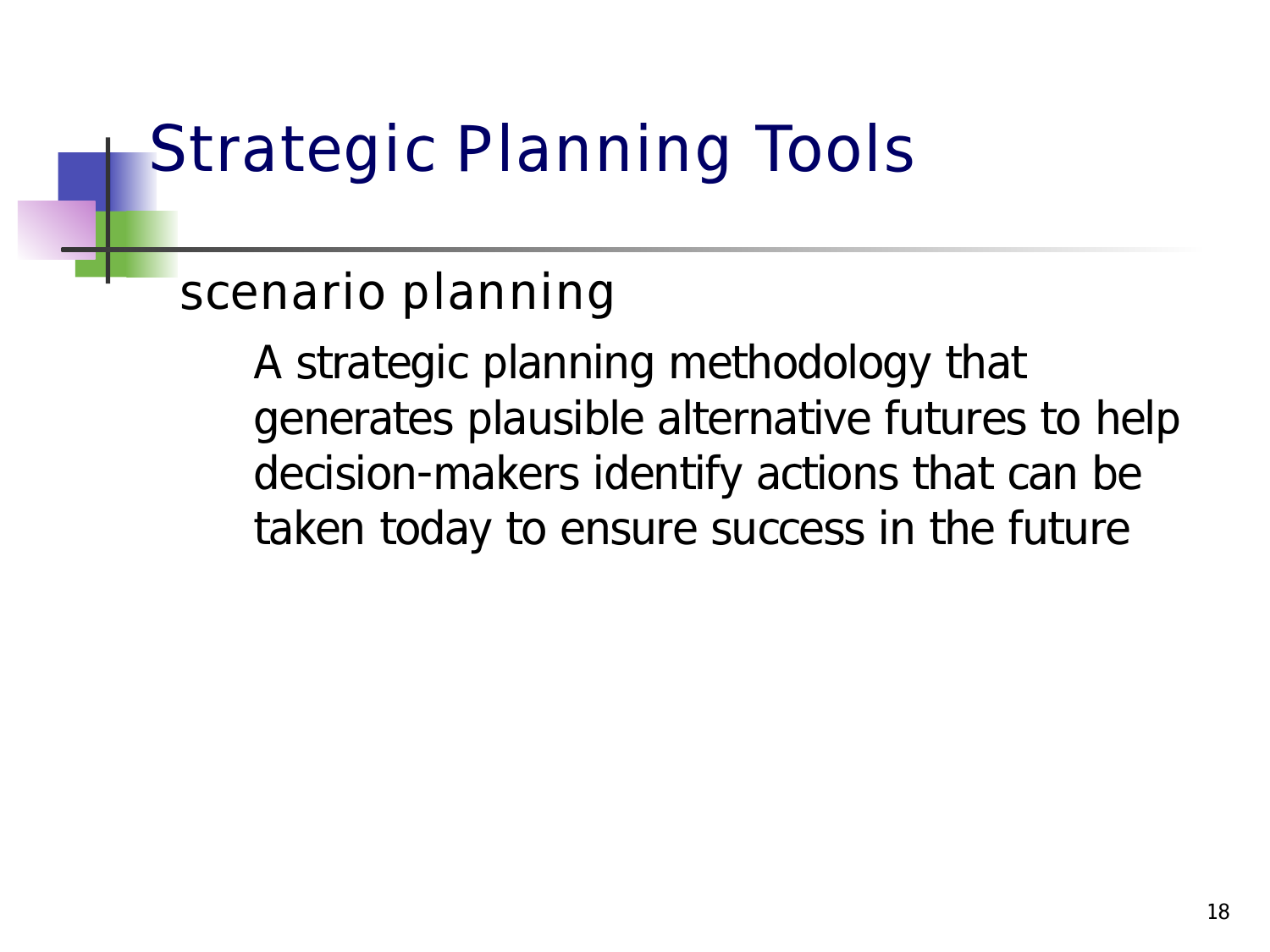

# Strategic Planning Tools
scenario planning
	A strategic planning methodology that generates plausible alternative futures to help decision-makers identify actions that can be taken today to ensure success in the future

18